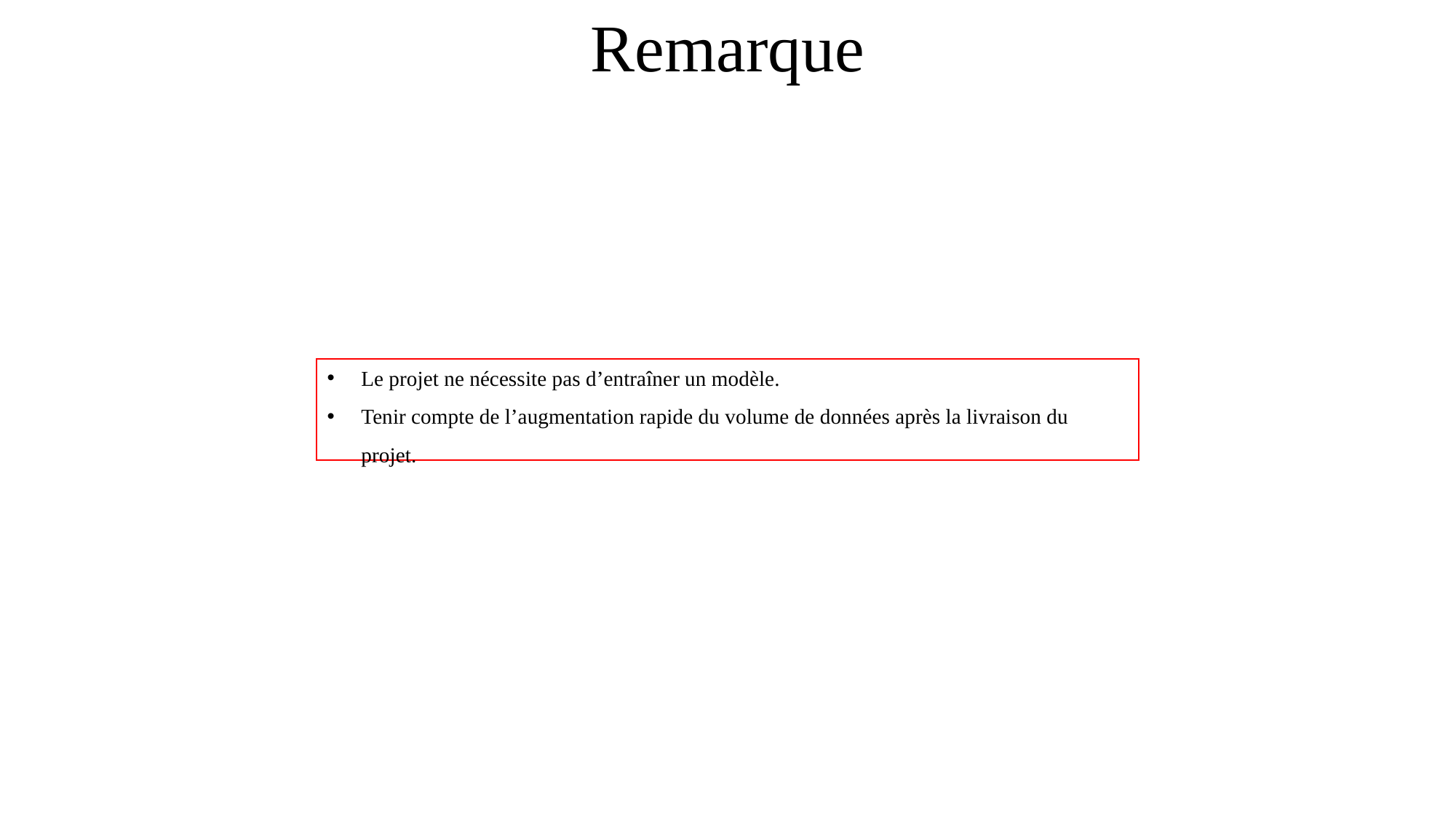

# Remarque
Le projet ne nécessite pas d’entraîner un modèle.
Tenir compte de l’augmentation rapide du volume de données après la livraison du projet.